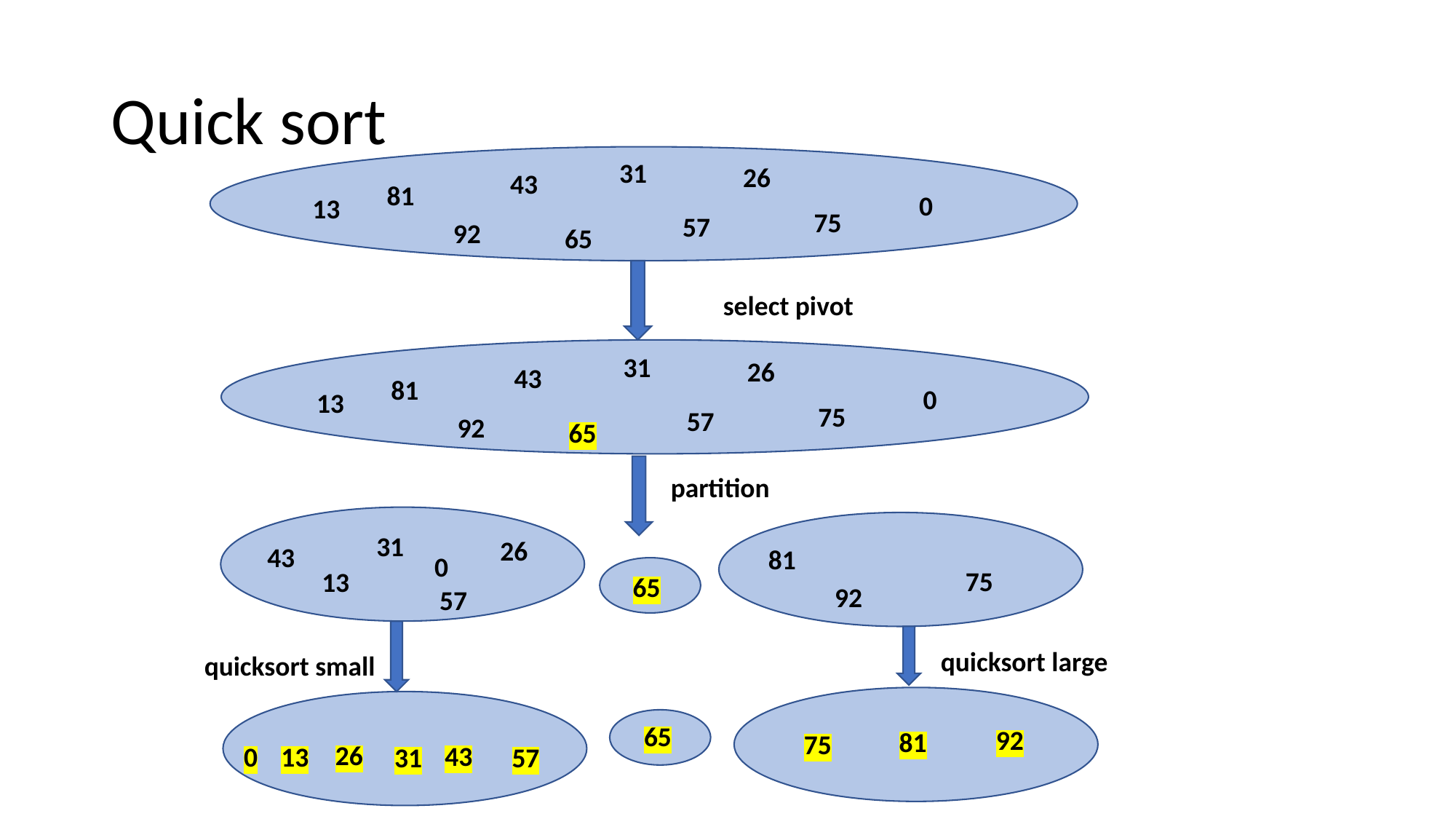

# Quick sort

31
26
43
81
0
13
75
57
92
65

select pivot

31
26
43
81
0
13
75
57
92
65

partition

31
26
43
81
0

75
13
65
92
57

quicksort large
quicksort small

65
92
81
75
26
43
13
0
31
57